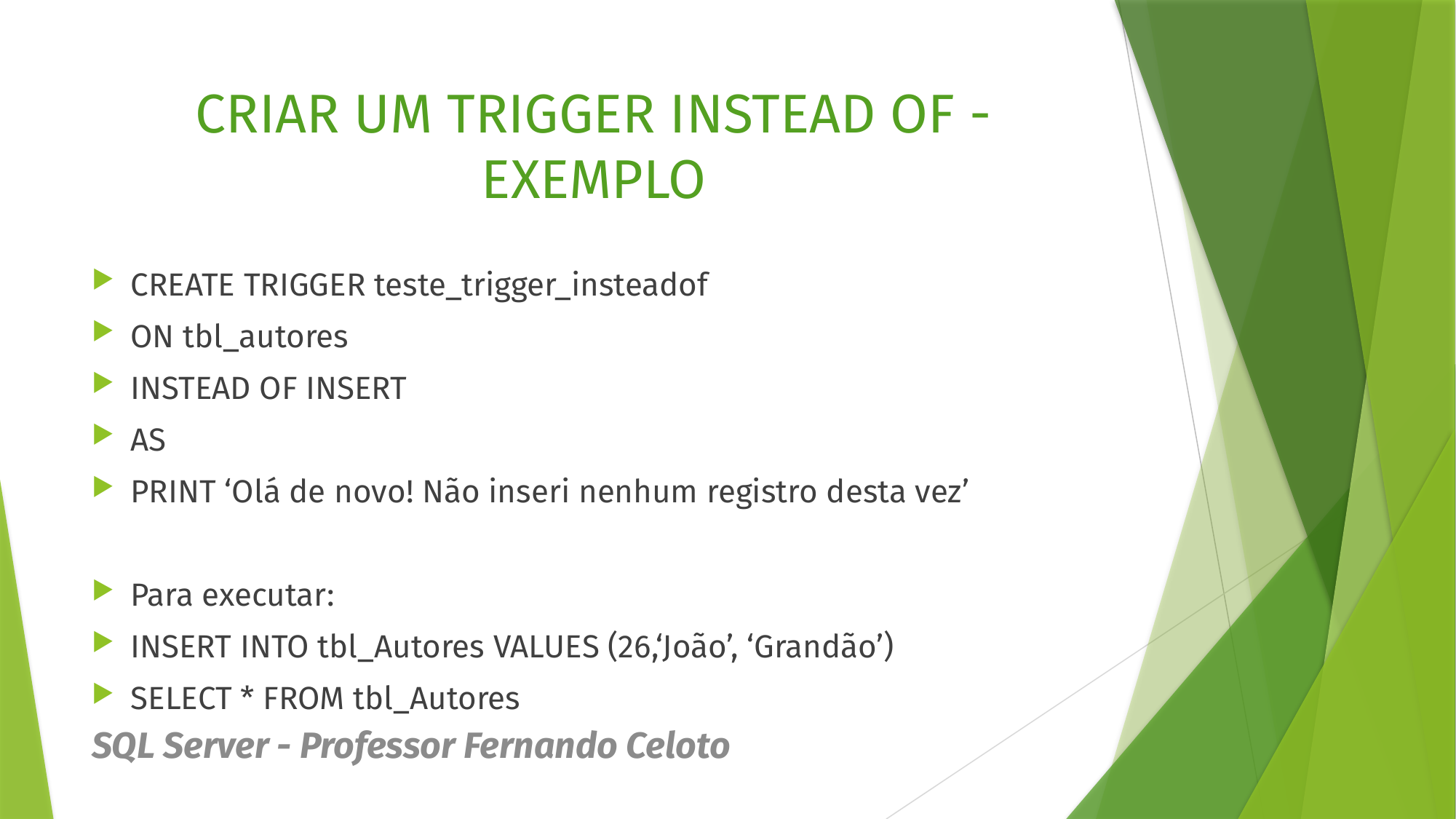

# CRIAR UM TRIGGER INSTEAD OF - EXEMPLO
CREATE TRIGGER teste_trigger_insteadof
ON tbl_autores
INSTEAD OF INSERT
AS
PRINT ‘Olá de novo! Não inseri nenhum registro desta vez’

Para executar:
INSERT INTO tbl_Autores VALUES (26,‘João’, ‘Grandão’)
SELECT * FROM tbl_Autores

SQL Server - Professor Fernando Celoto